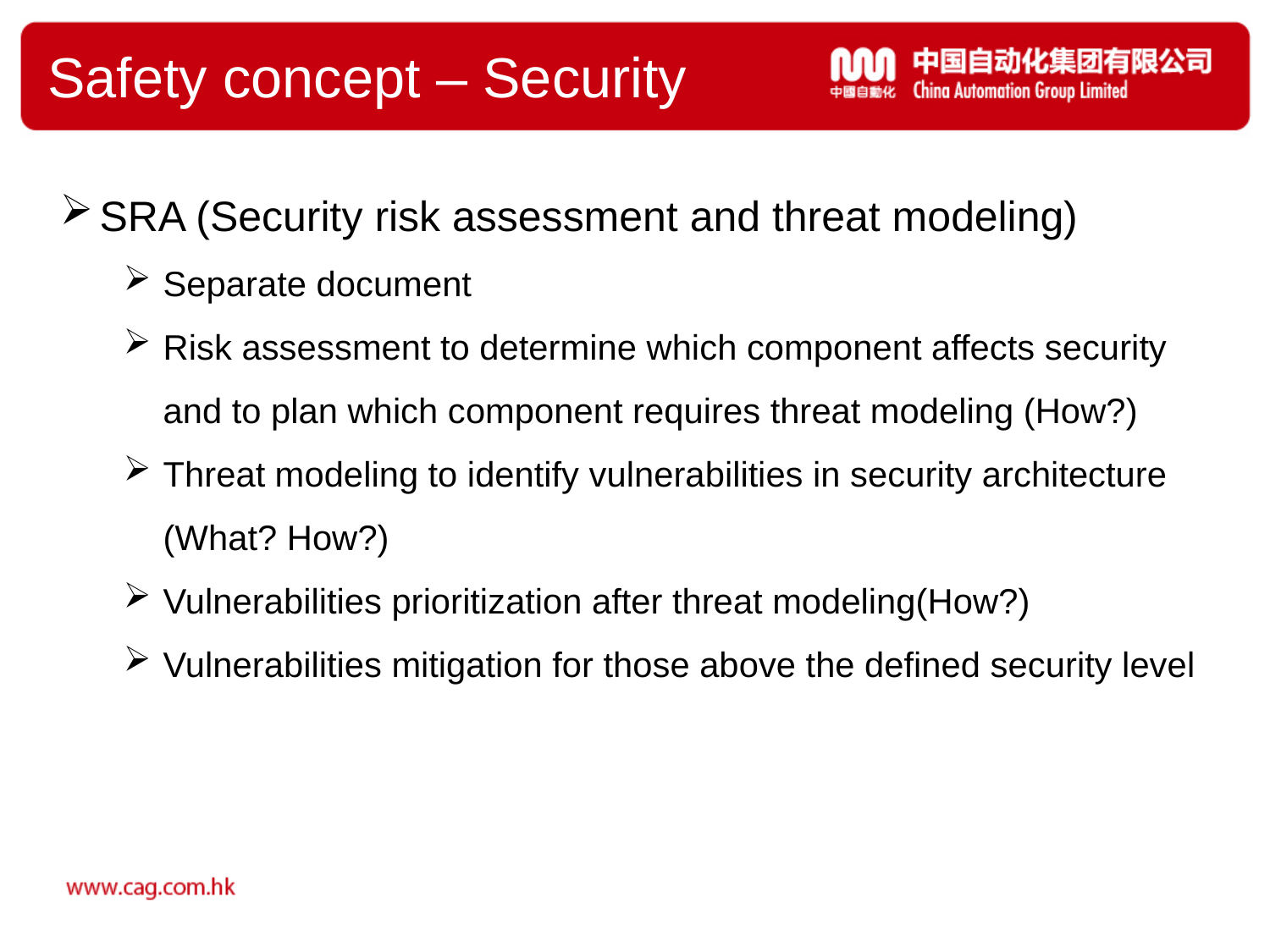

# Safety concept – Security

SRA (Security risk assessment and threat modeling)
Separate document
Risk assessment to determine which component affects security and to plan which component requires threat modeling (How?)
Threat modeling to identify vulnerabilities in security architecture (What? How?)
Vulnerabilities prioritization after threat modeling(How?)
Vulnerabilities mitigation for those above the defined security level